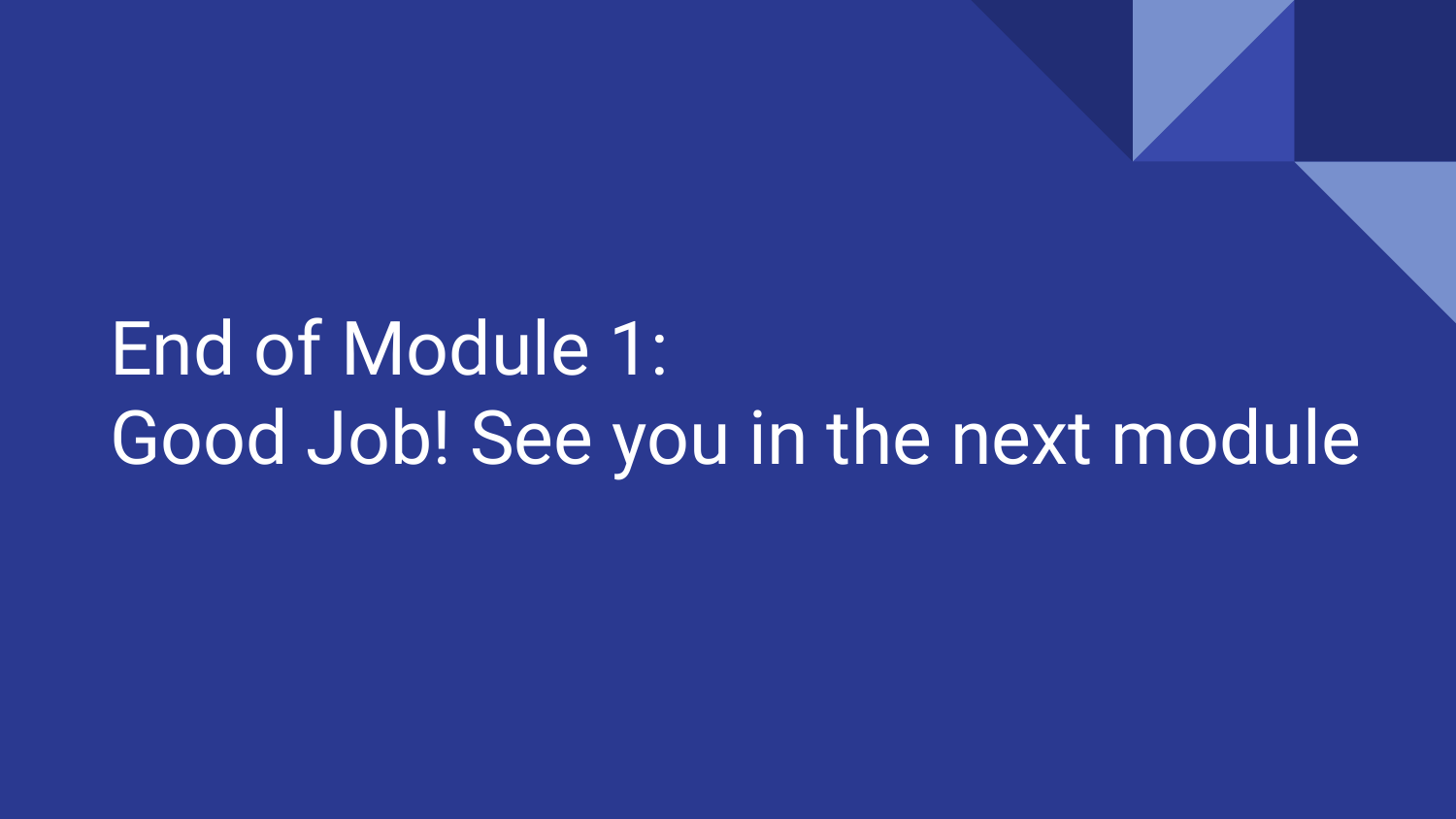

# End of Module 1:
Good Job! See you in the next module